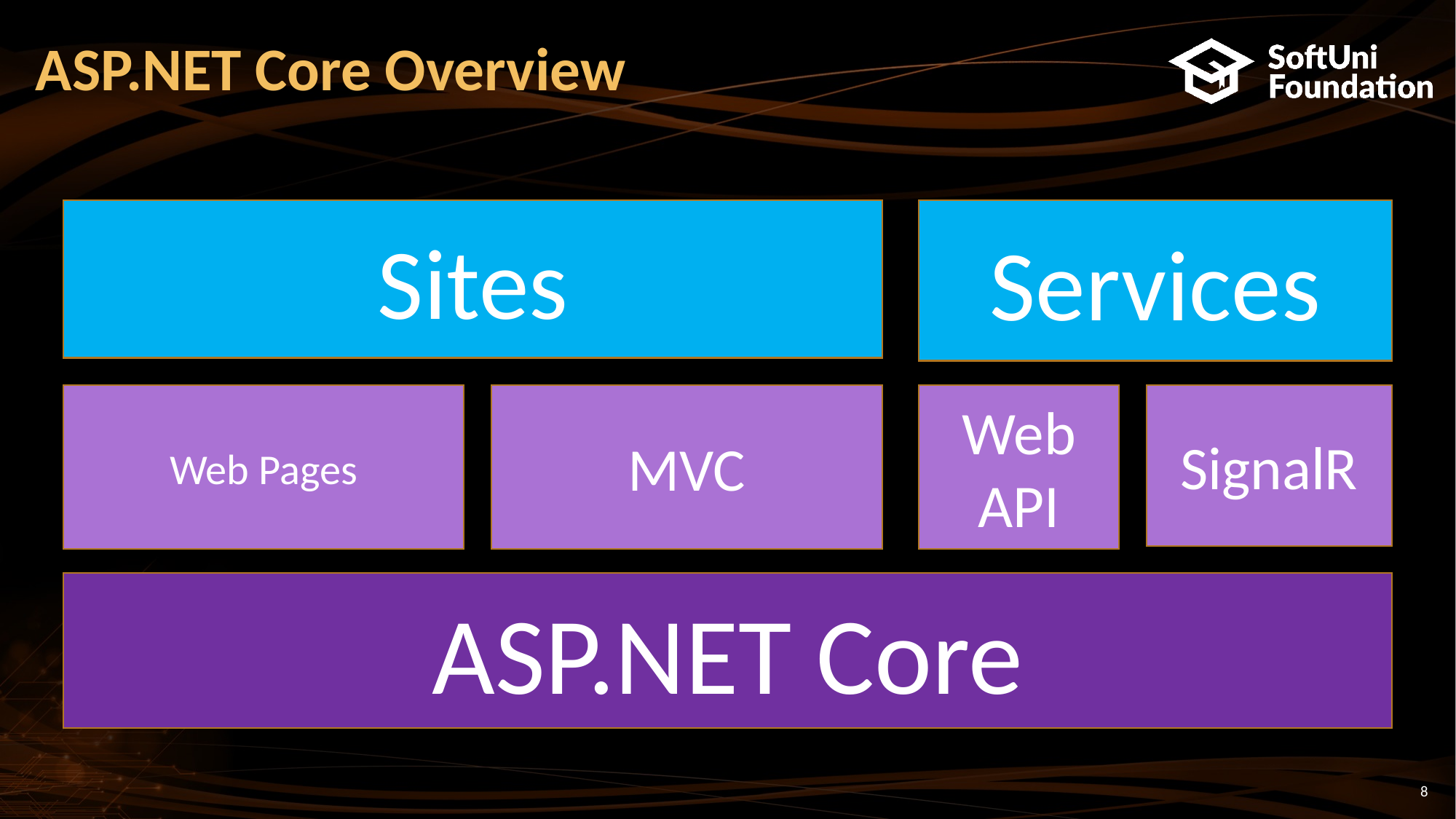

# ASP.NET Core Overview
Sites
Services
Web Pages
MVC
Web API
SignalR
ASP.NET Core
8